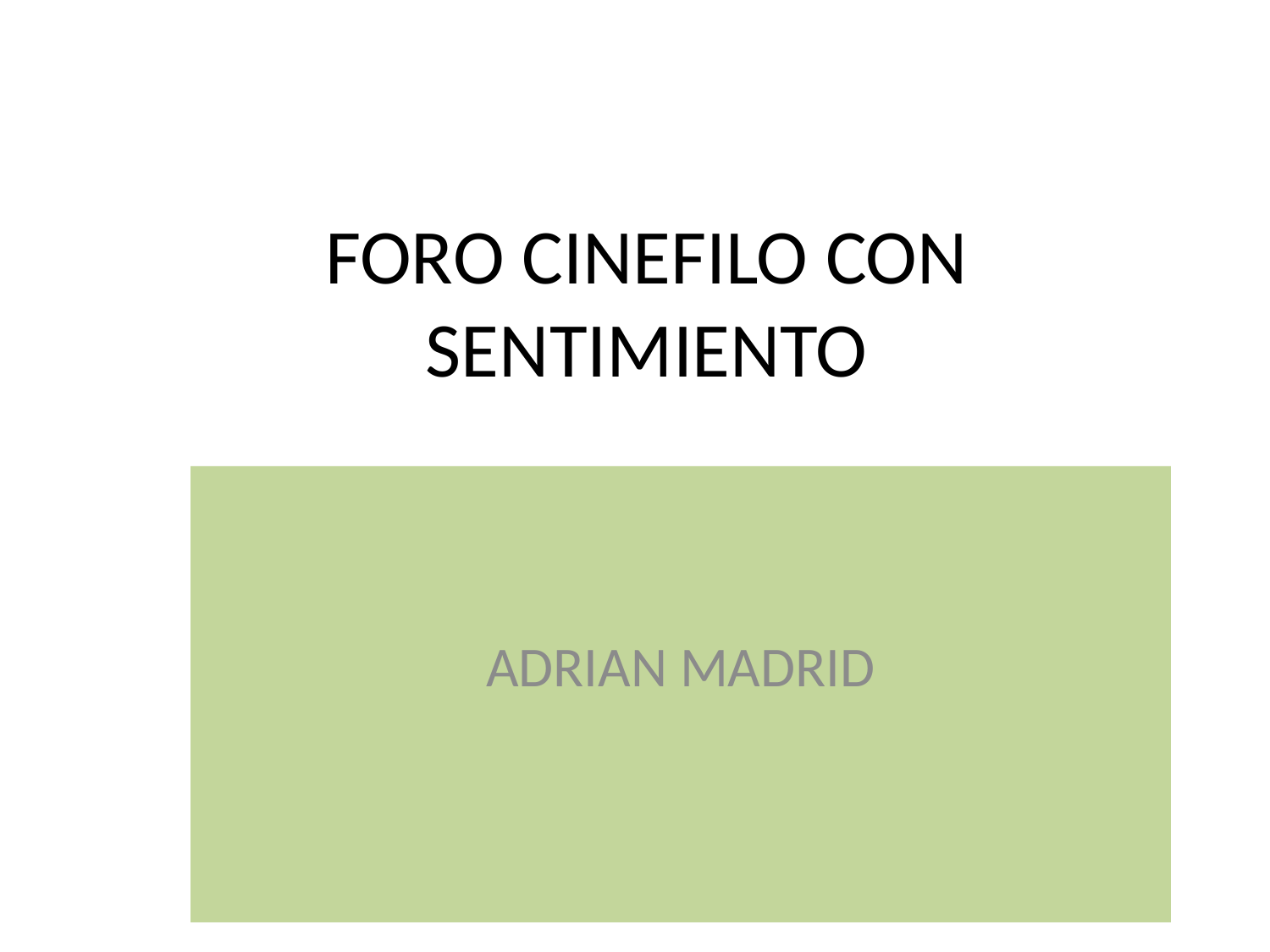

# FORO CINEFILO CON SENTIMIENTO

ADRIAN MADRID